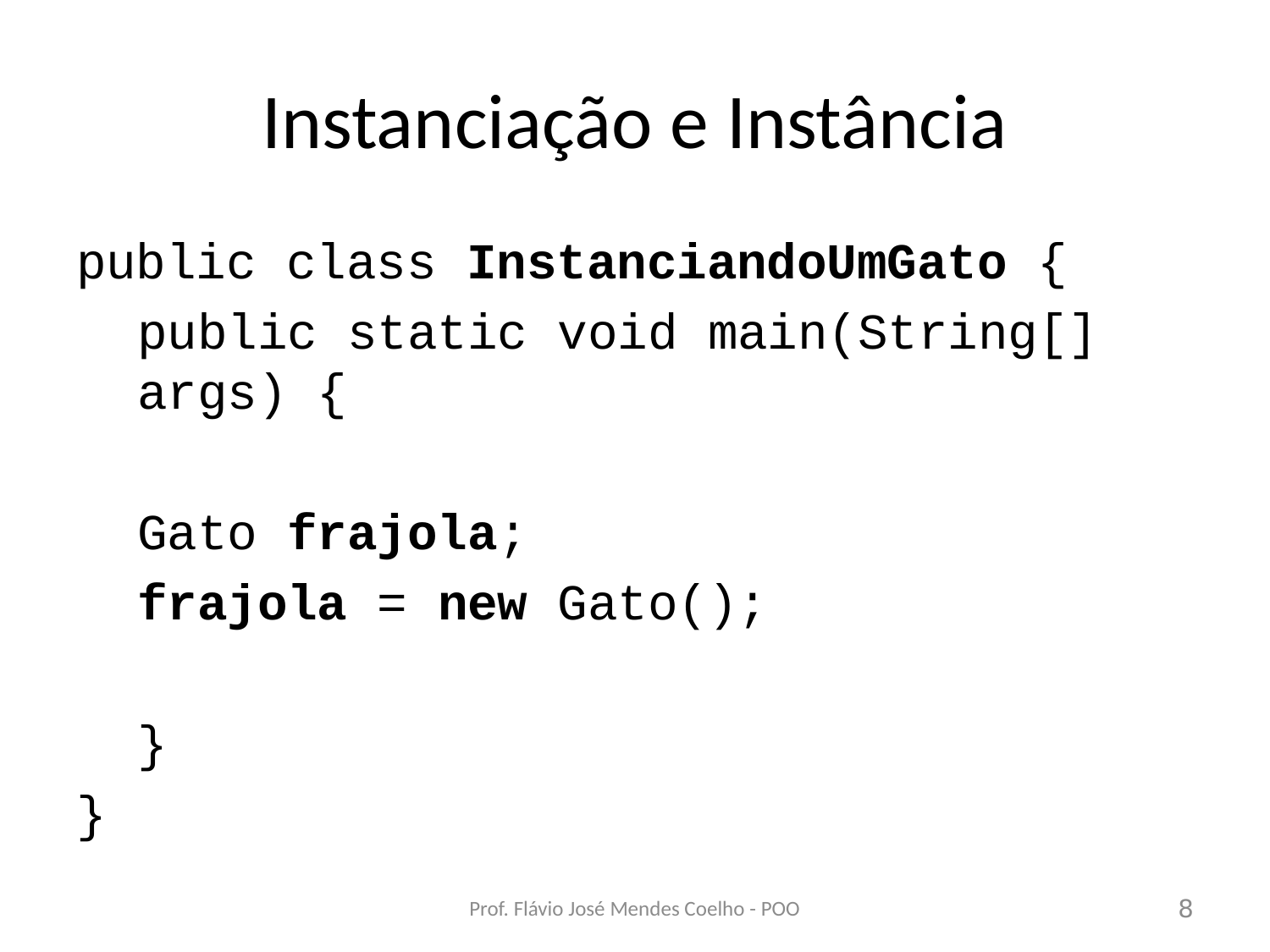

# Instanciação e Instância
public class InstanciandoUmGato {
	public static void main(String[] args) {

		Gato frajola;
		frajola = new Gato();

	}
}
Prof. Flávio José Mendes Coelho - POO
8